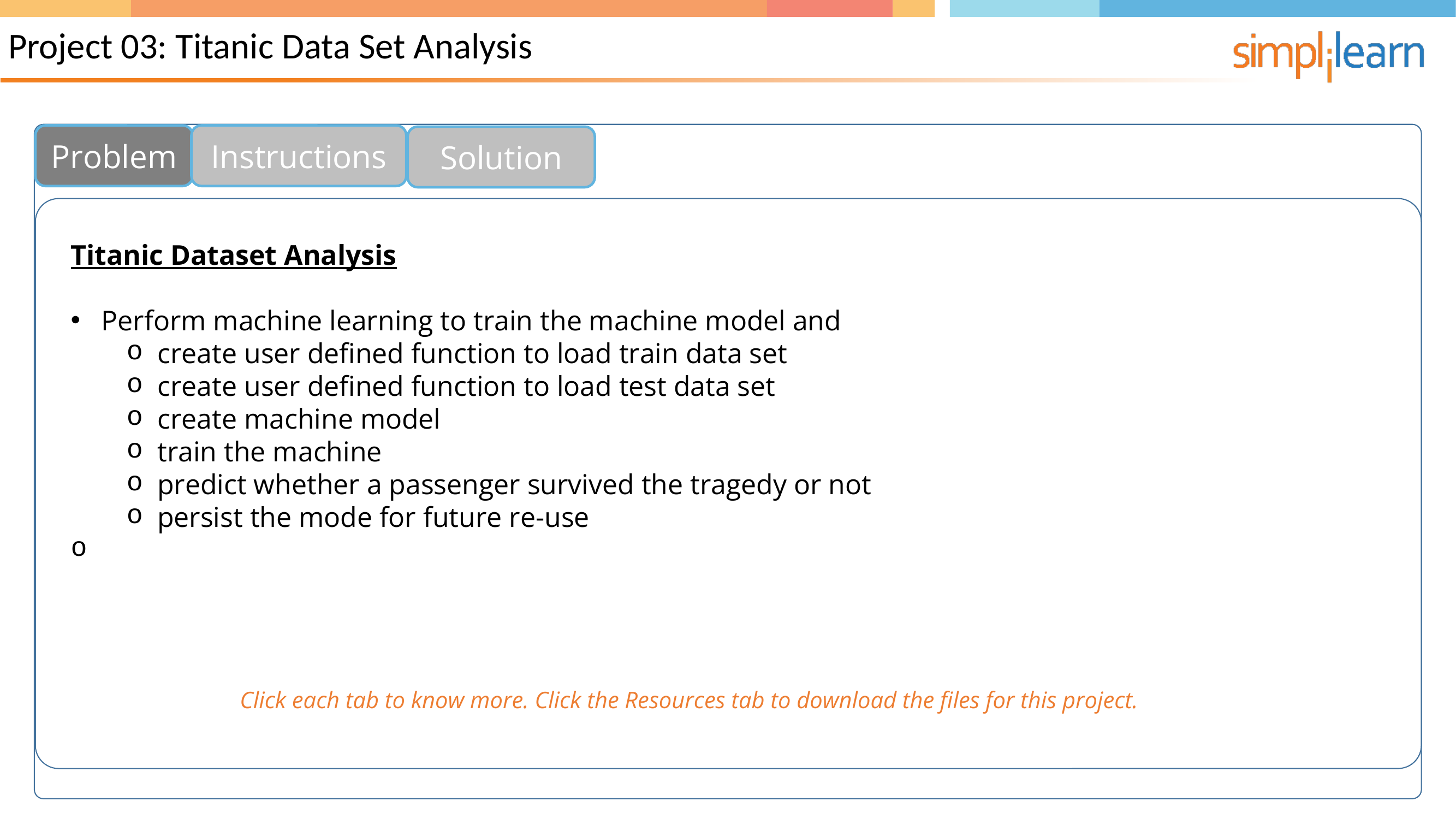

Project 03: Titanic Data Set Analysis

Problem
Instructions
Solution

Titanic Dataset Analysis

Perform machine learning to train the machine model and
create user defined function to load train data set
create user defined function to load test data set
create machine model
train the machine
predict whether a passenger survived the tragedy or not
persist the mode for future re-use

Click each tab to know more. Click the Resources tab to download the files for this project.